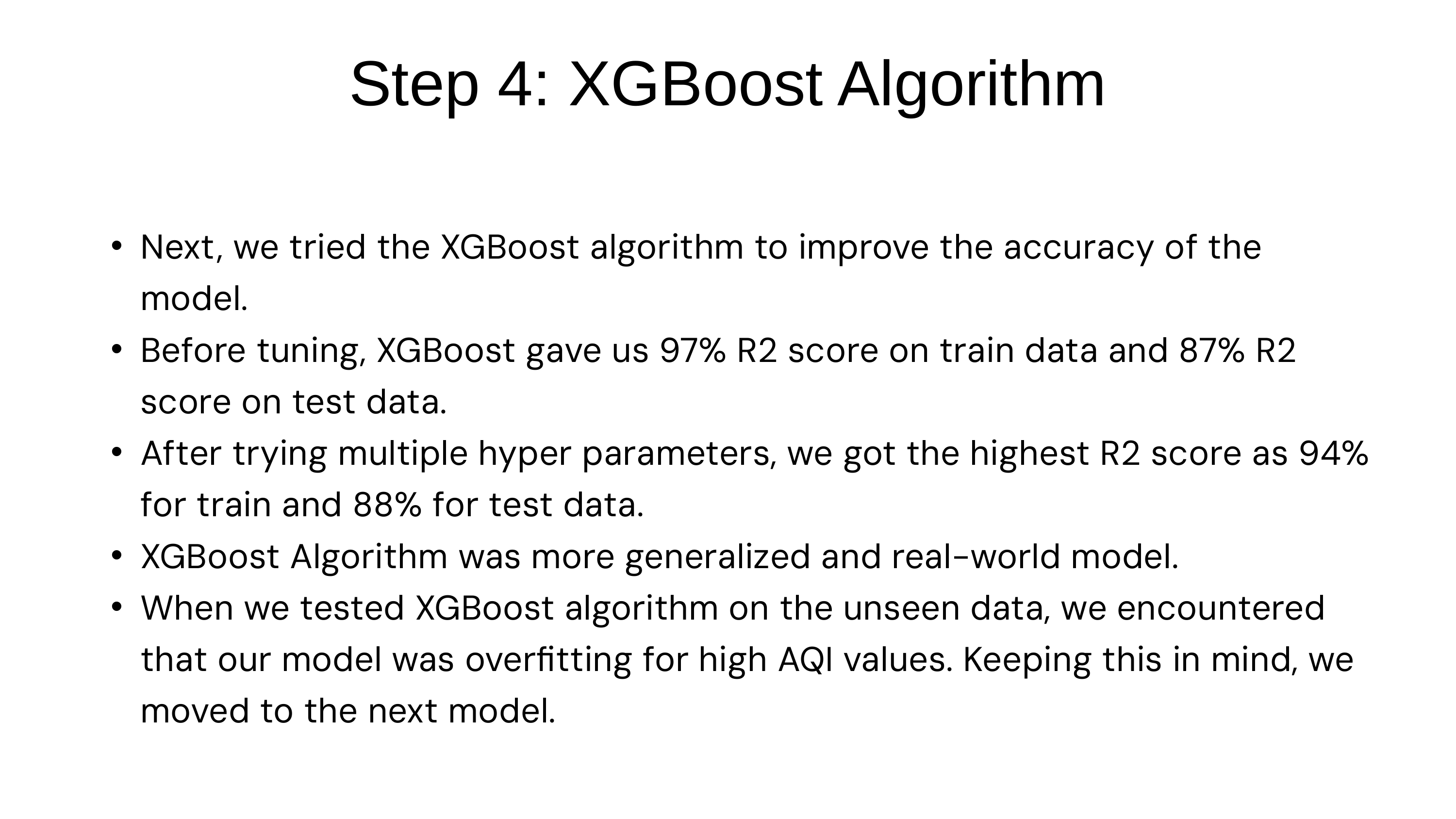

Step 4: XGBoost Algorithm
Next, we tried the XGBoost algorithm to improve the accuracy of the model.
Before tuning, XGBoost gave us 97% R2 score on train data and 87% R2 score on test data.
After trying multiple hyper parameters, we got the highest R2 score as 94% for train and 88% for test data.
XGBoost Algorithm was more generalized and real-world model.
When we tested XGBoost algorithm on the unseen data, we encountered that our model was overfitting for high AQI values. Keeping this in mind, we moved to the next model.